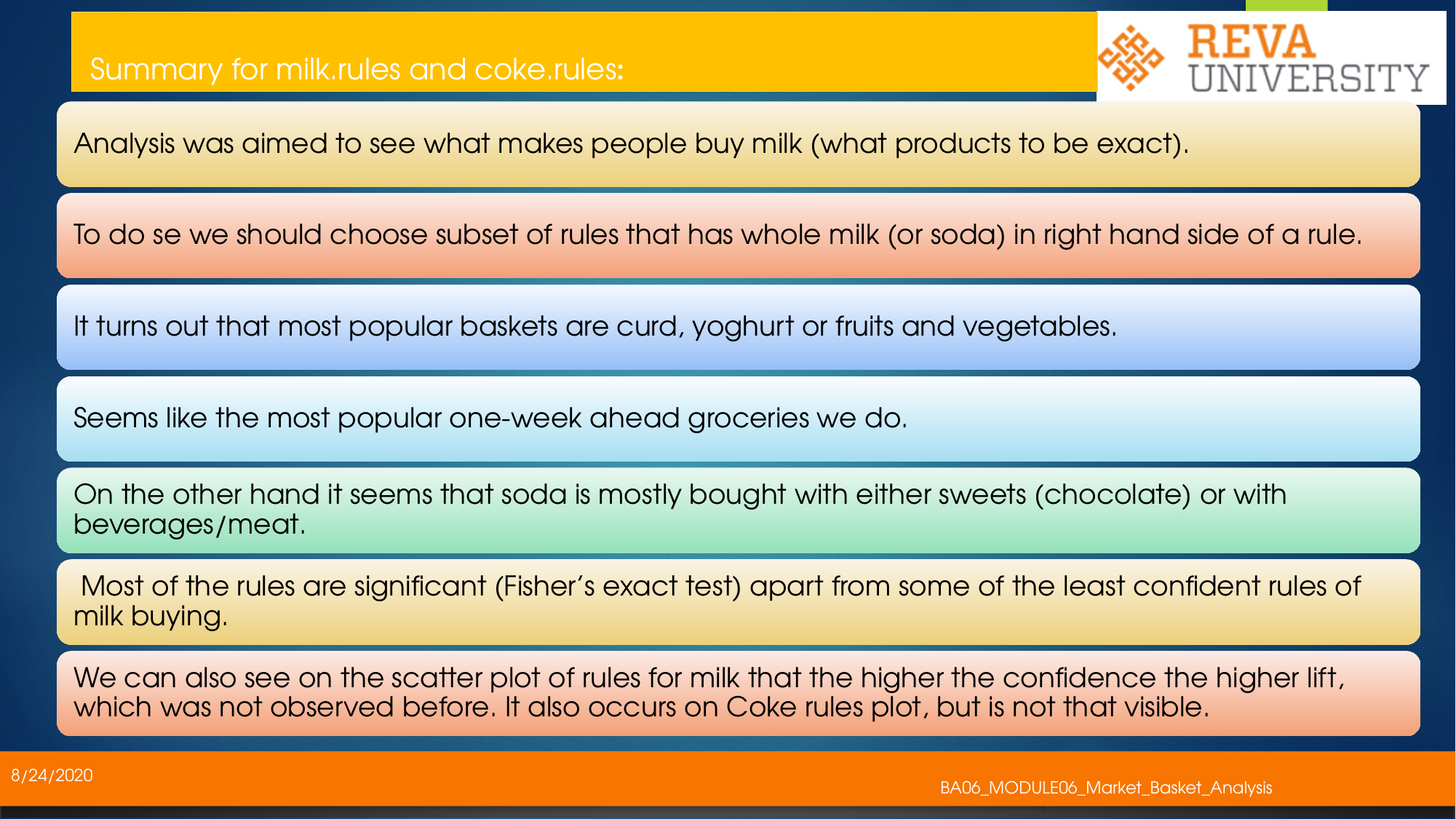

Summary for milk.rules and coke.rules:
Analysis was aimed to see what makes people buy milk (what products to be exact).
To do se we should choose subset of rules that has whole milk (or soda) in right hand side of a rule.
It turns out that most popular baskets are curd, yoghurt or fruits and vegetables.
Seems like the most popular one-week ahead groceries we do.
On the other hand it seems that soda is mostly bought with either sweets (chocolate) or with beverages/meat.
 Most of the rules are significant (Fisher’s exact test) apart from some of the least confident rules of milk buying.
We can also see on the scatter plot of rules for milk that the higher the confidence the higher lift, which was not observed before. It also occurs on Coke rules plot, but is not that visible.
8/24/2020
BA06_MODULE06_Market_Basket_Analysis